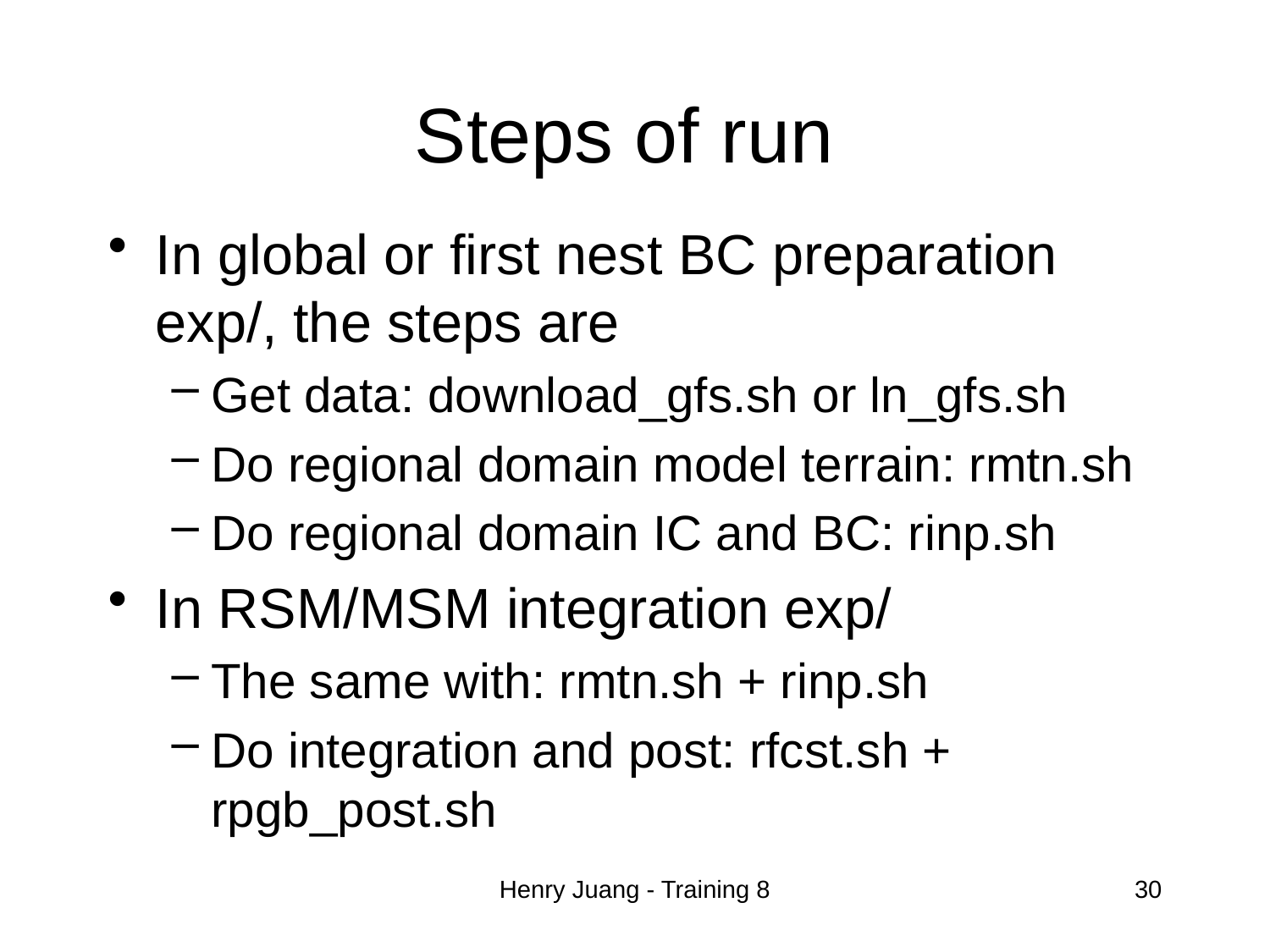

# Steps of run
In global or first nest BC preparation exp/, the steps are
Get data: download_gfs.sh or ln_gfs.sh
Do regional domain model terrain: rmtn.sh
Do regional domain IC and BC: rinp.sh
In RSM/MSM integration exp/
The same with: rmtn.sh + rinp.sh
Do integration and post: rfcst.sh + rpgb_post.sh
Henry Juang - Training 8
30